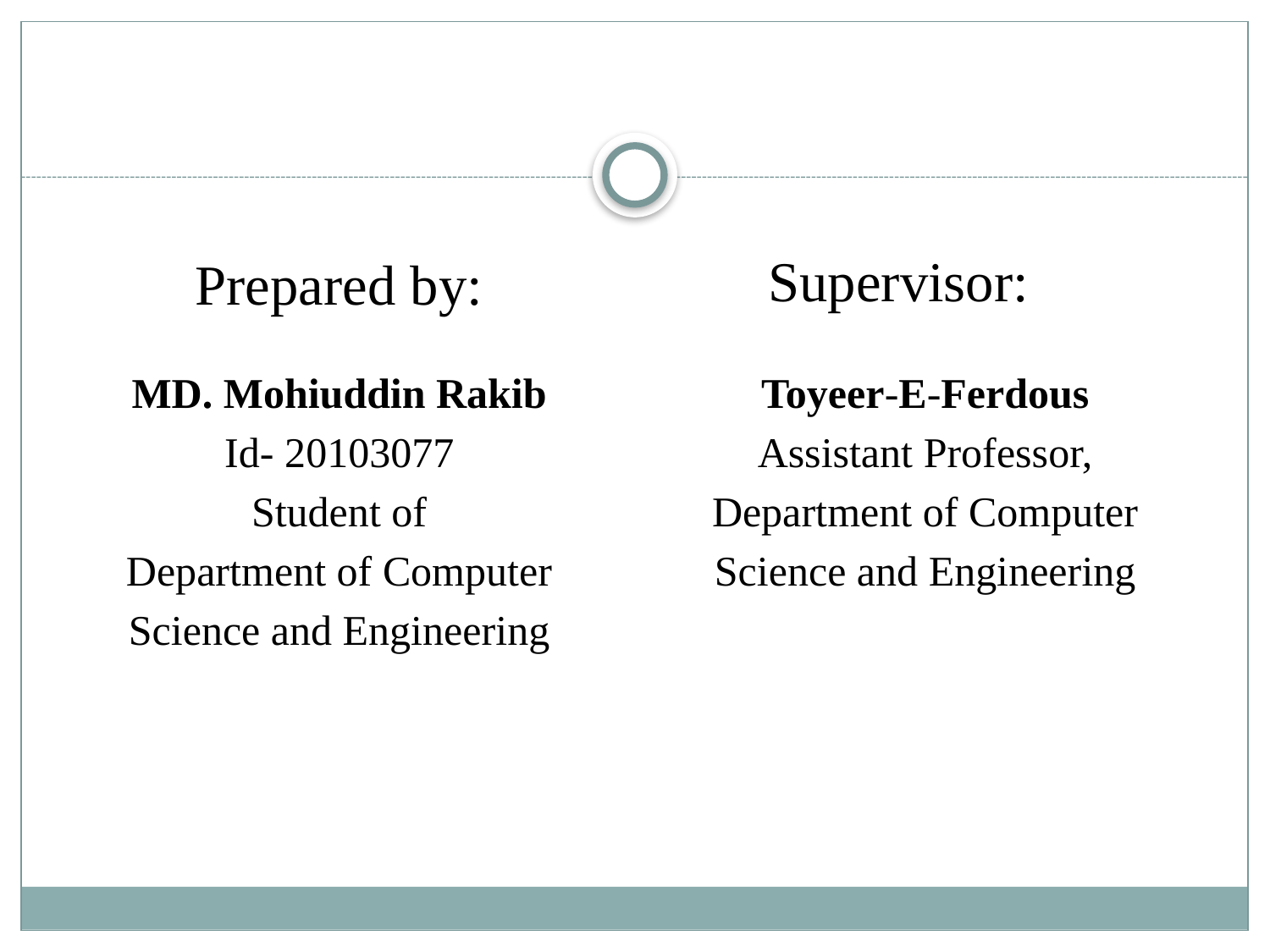

Supervisor:
Prepared by:
MD. Mohiuddin Rakib
Id- 20103077
Student of
Department of Computer
Science and Engineering

Toyeer-E-Ferdous
Assistant Professor,
Department of Computer
Science and Engineering